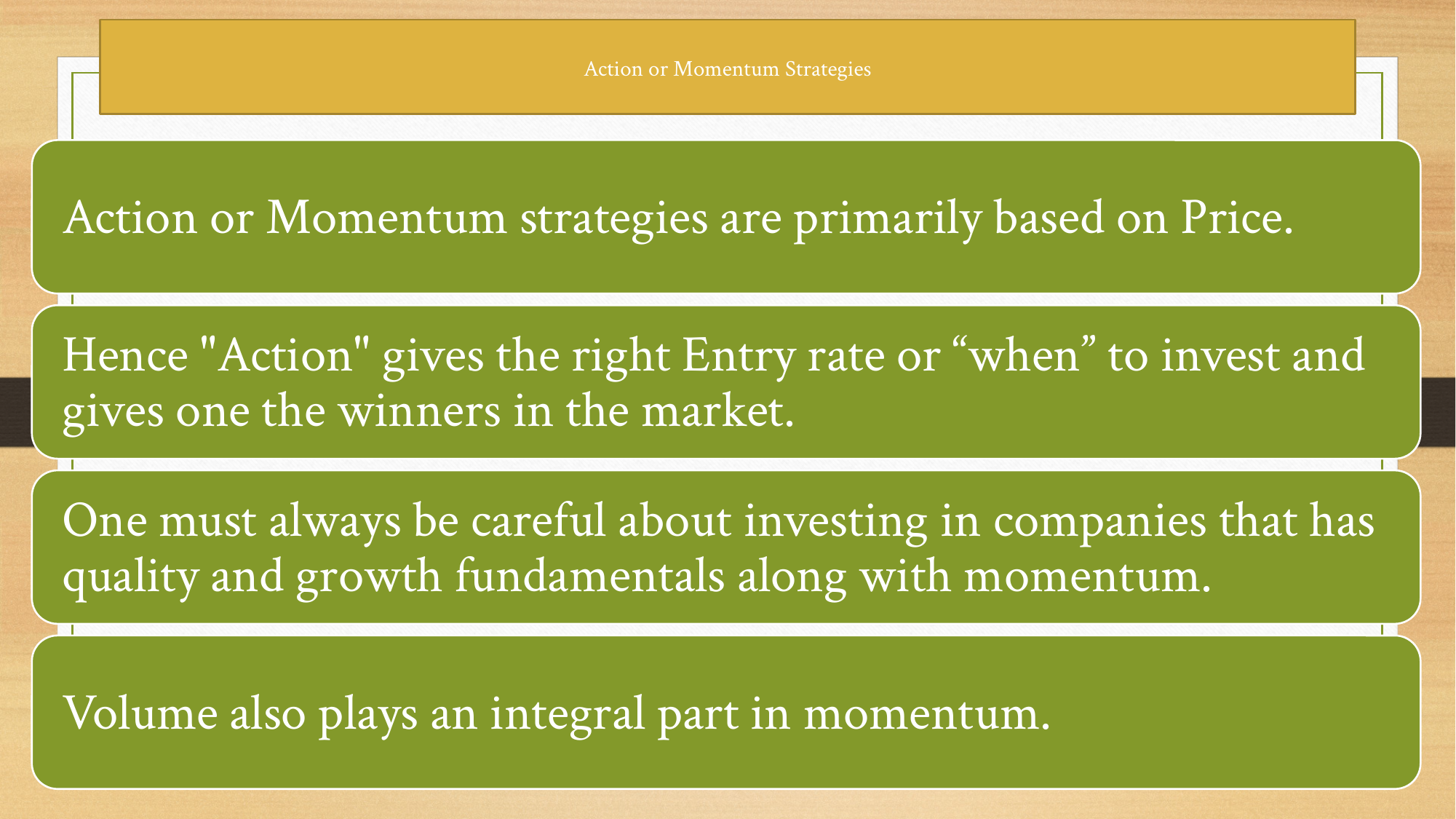

# Action or Momentum Strategies
Action or Momentum strategies are primarily based on Price.
Hence "Action" gives the right Entry rate or “when” to invest and gives one the winners in the market.
One must always be careful about investing in companies that has quality and growth fundamentals along with momentum.
Volume also plays an integral part in momentum.